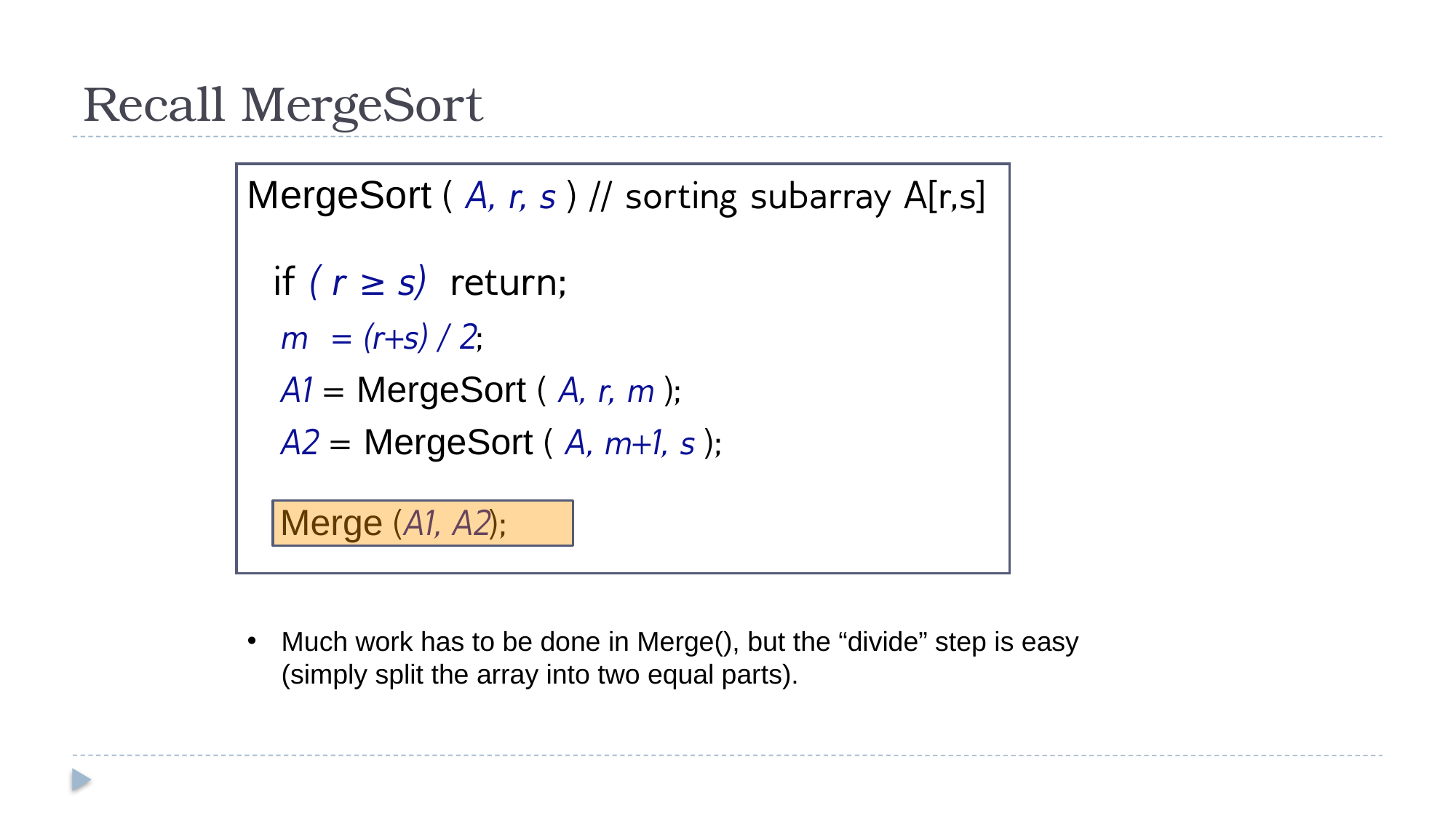

# Recall MergeSort
MergeSort ( A, r, s ) // sorting subarray A[r,s]

  if ( r ≥ s)  return;
   m  = (r+s) / 2;
   A1 = MergeSort ( A, r, m );
   A2 = MergeSort ( A, m+1, s );

   Merge (A1, A2);

Much work has to be done in Merge(), but the “divide” step is easy (simply split the array into two equal parts).